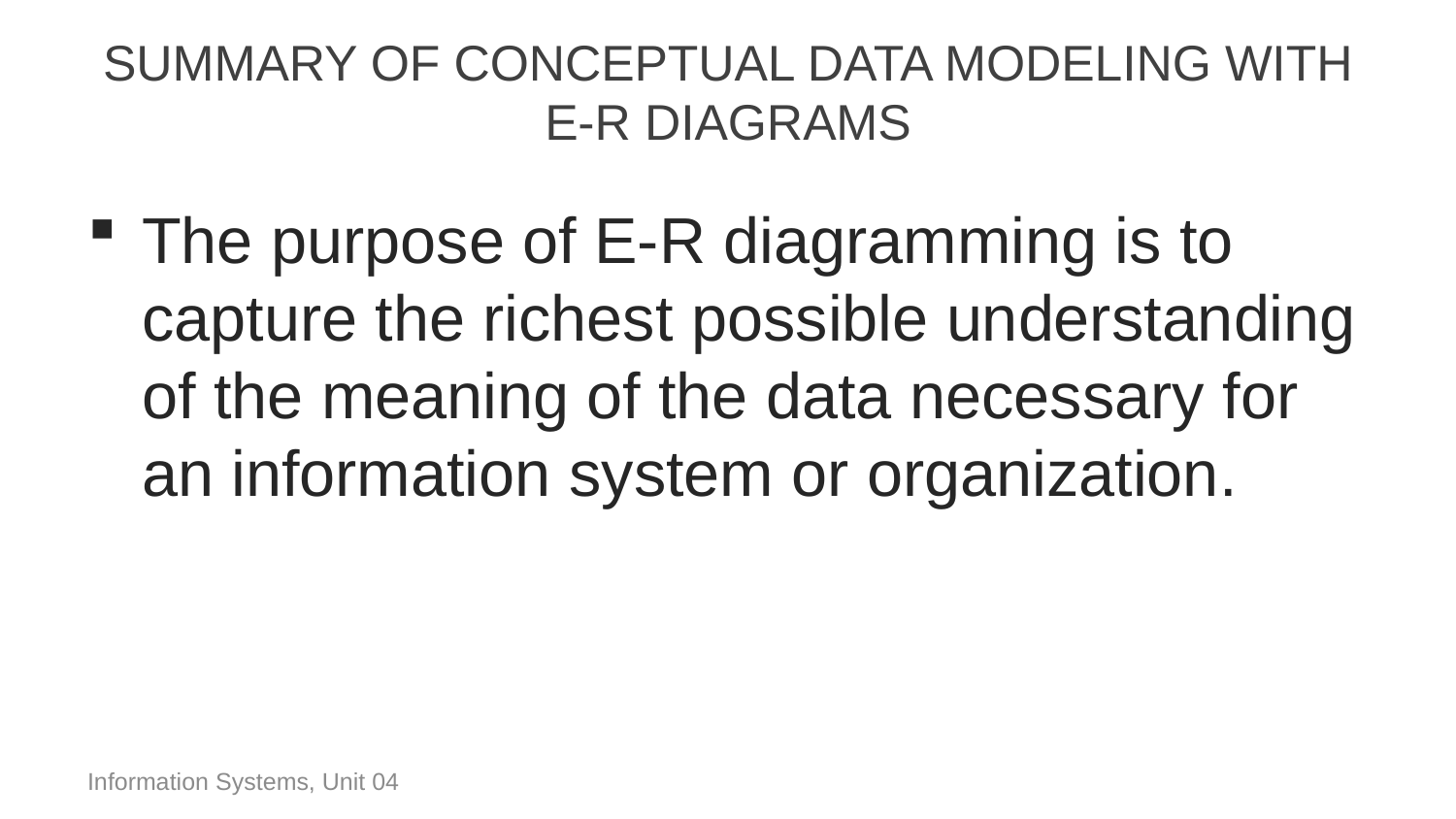

# Summary of Conceptual Data Modeling with E-R Diagrams
The purpose of E-R diagramming is to capture the richest possible understanding of the meaning of the data necessary for an information system or organization.
Information Systems, Unit 04
44